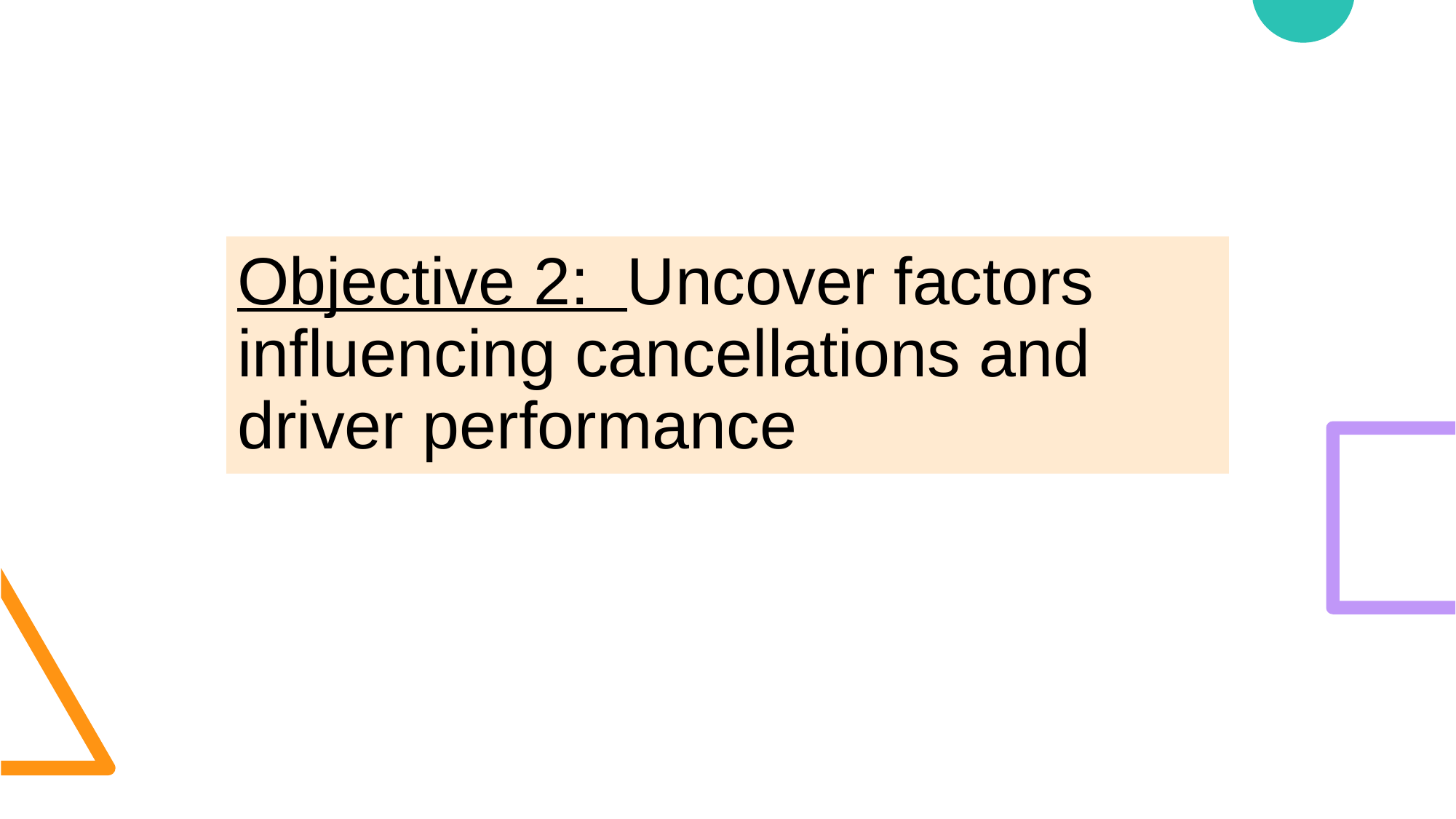

# Objective 2:  Uncover factors influencing cancellations and driver performance